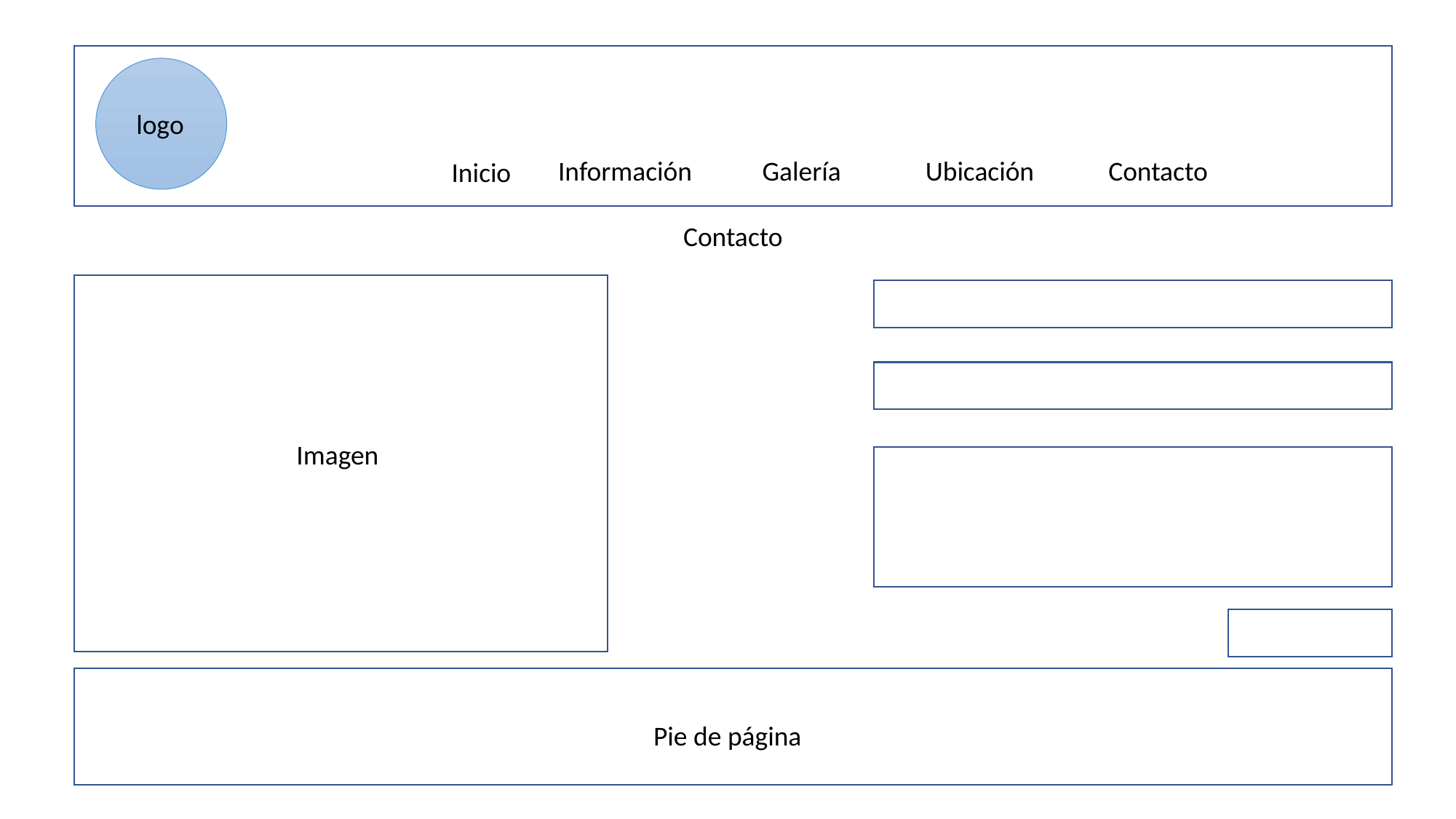

logo
Información
Galería
Ubicación
Contacto
Inicio
Contacto

Imagen

Pie de página